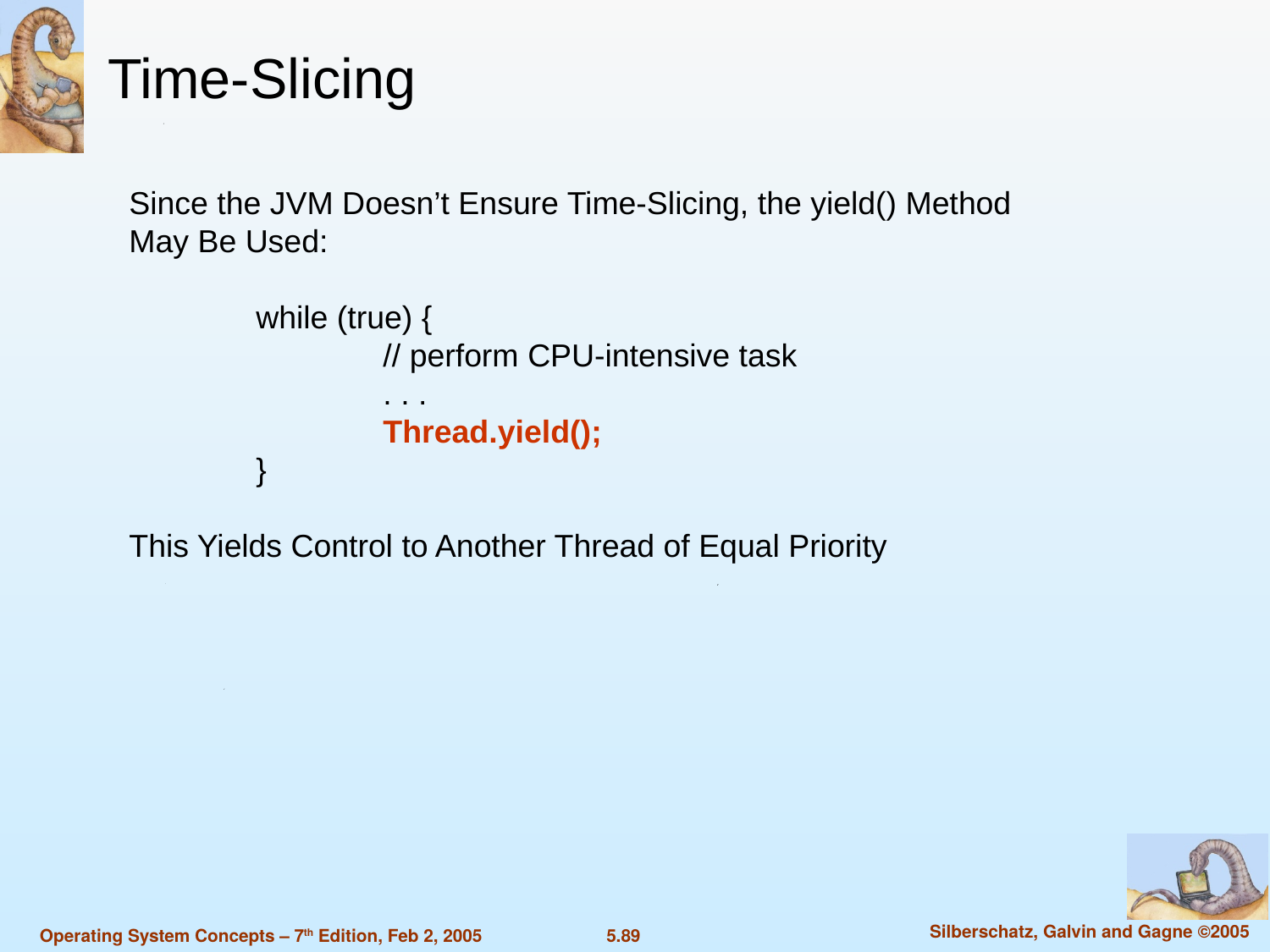

Time-Slicing
Since the JVM Doesn’t Ensure Time-Slicing, the yield() Method
May Be Used:

	while (true) {
		// perform CPU-intensive task
		. . .
		Thread.yield();
	}

This Yields Control to Another Thread of Equal Priority